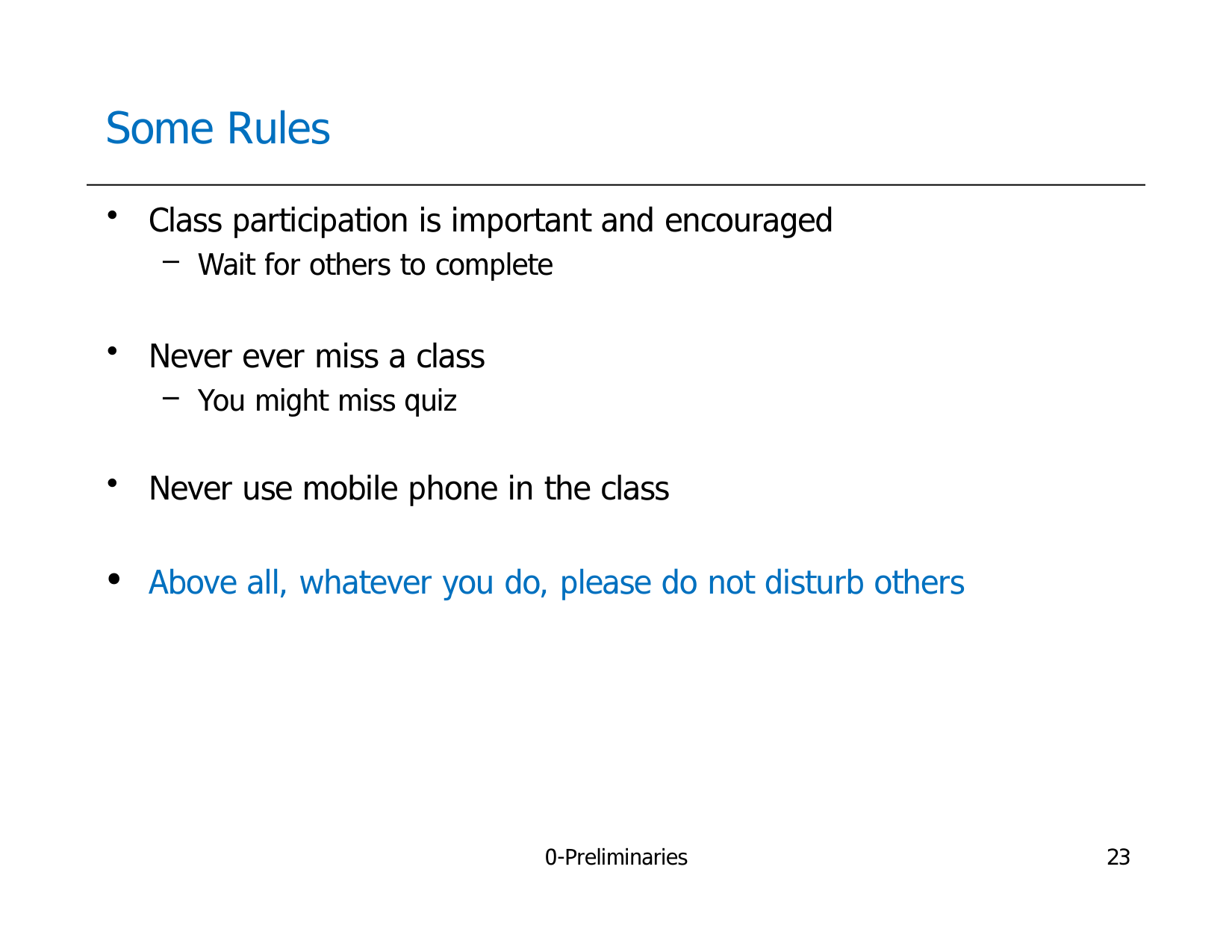

# Some Rules
Class participation is important and encouraged
Wait for others to complete

Never ever miss a class
You might miss quiz

Never use mobile phone in the class

Above all, whatever you do, please do not disturb others
0-Preliminaries
23